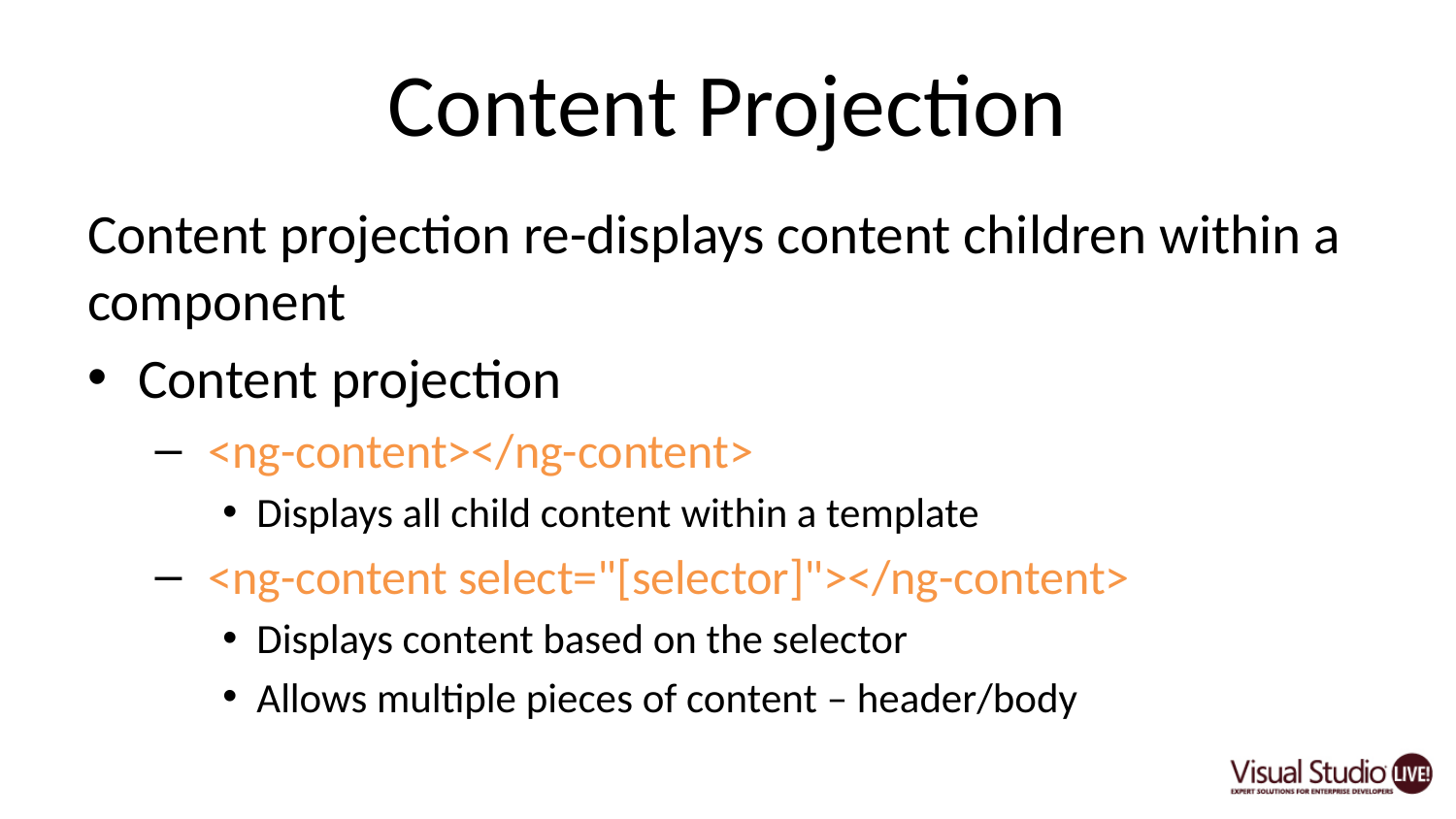

# Content Projection
Content projection re-displays content children within a component
Content projection
 <ng-content></ng-content>
Displays all child content within a template
 <ng-content select="[selector]"></ng-content>
Displays content based on the selector
Allows multiple pieces of content – header/body